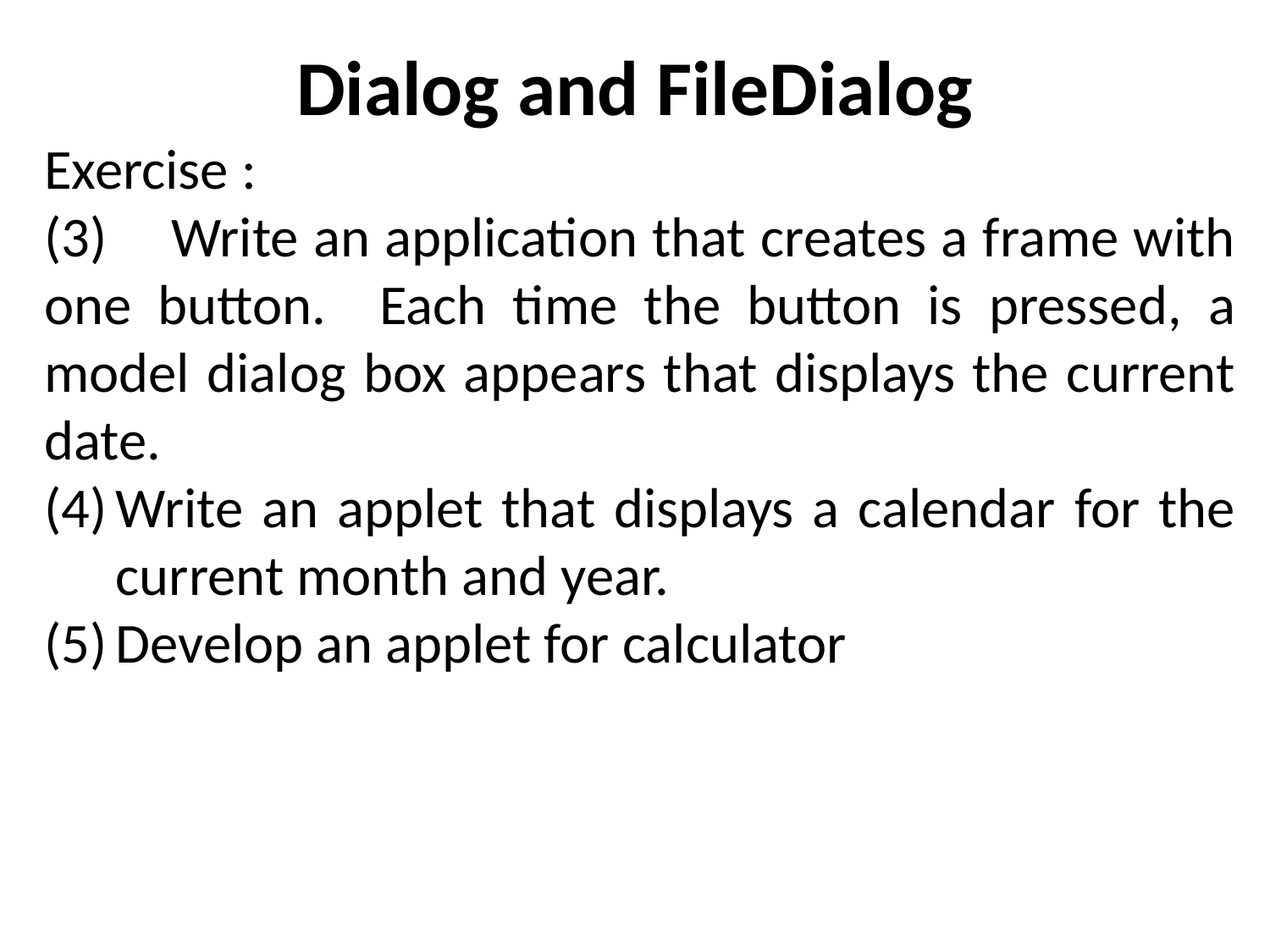

# Dialog and FileDialog
Exercise :
(3)	Write an application that creates a frame with one button.  Each time the button is pressed, a model dialog box appears that displays the current date.
Write an applet that displays a calendar for the current month and year.
Develop an applet for calculator